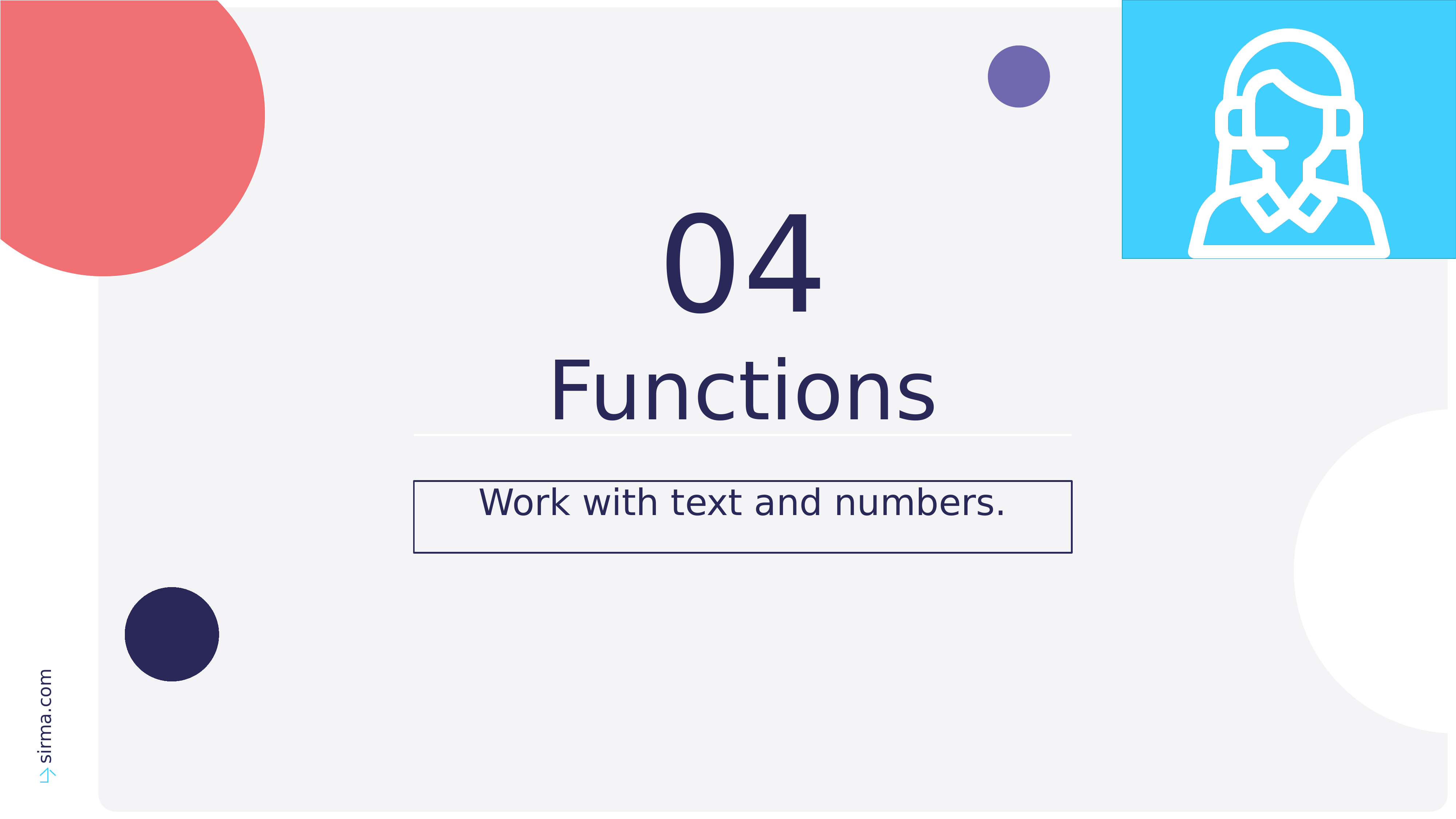

04
Functions
Work with text and numbers.